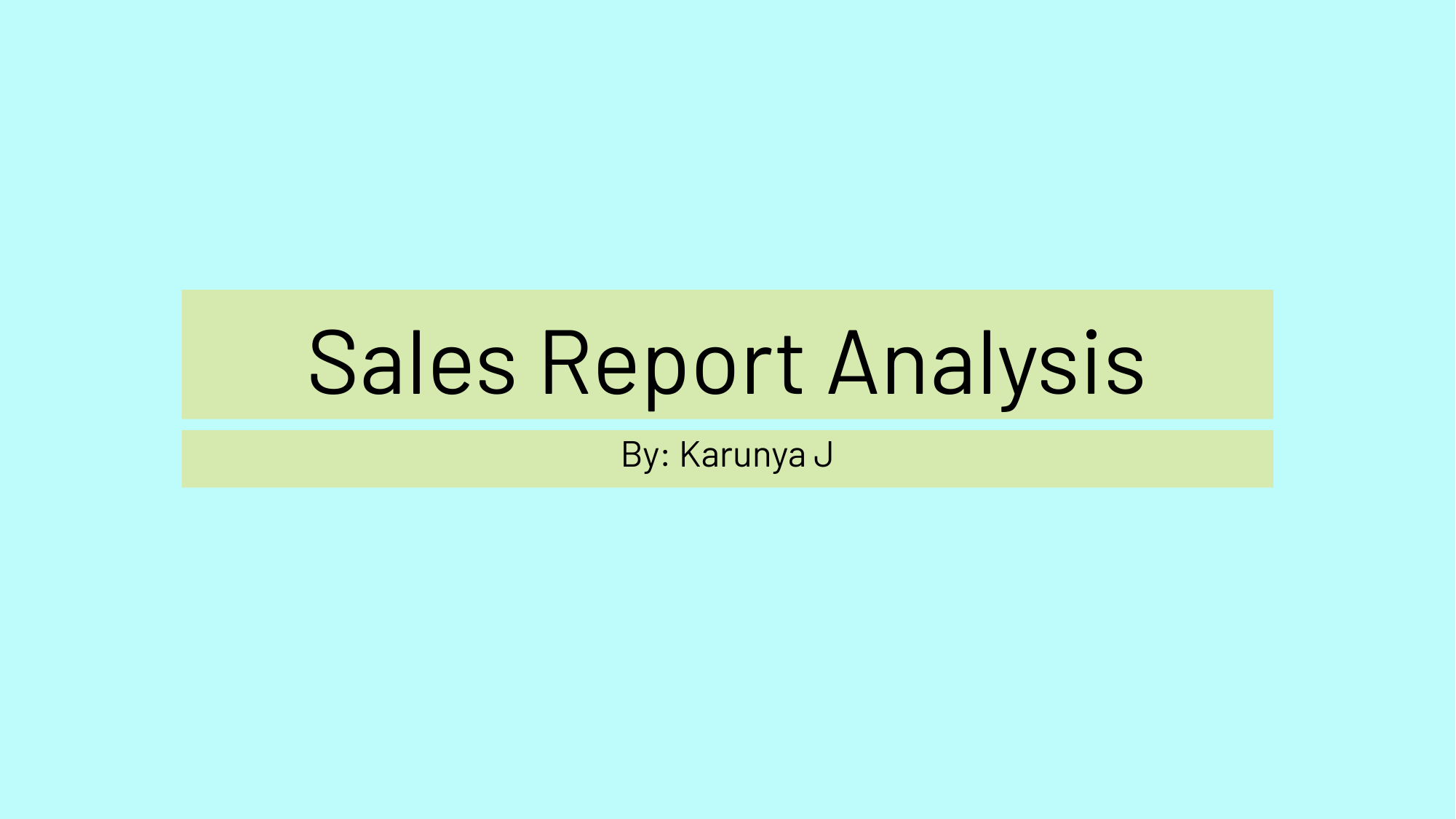

# Sales Report Analysis
By: Karunya J